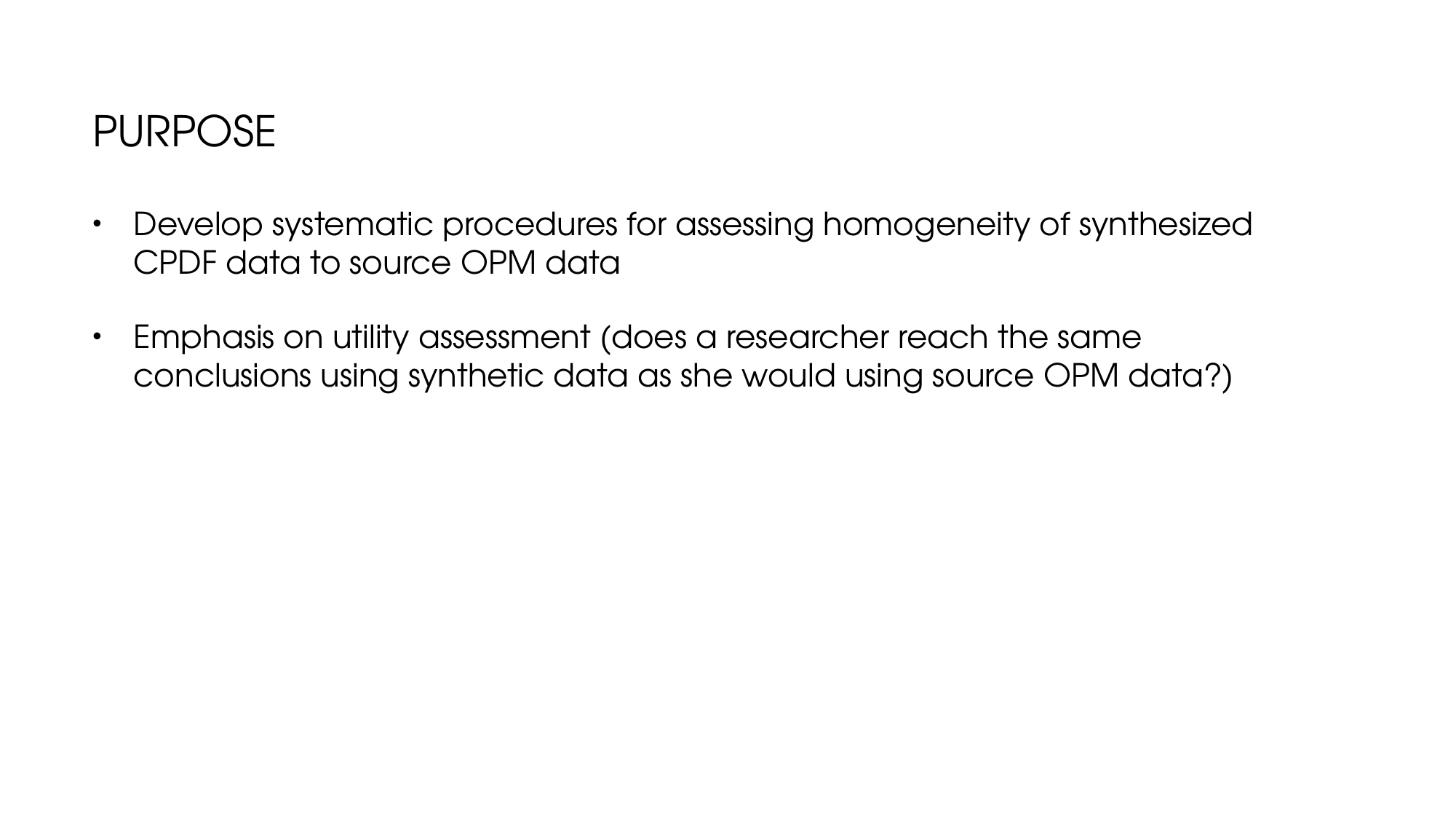

# Purpose
Develop systematic procedures for assessing homogeneity of synthesized CPDF data to source OPM data
Emphasis on utility assessment (does a researcher reach the same conclusions using synthetic data as she would using source OPM data?)